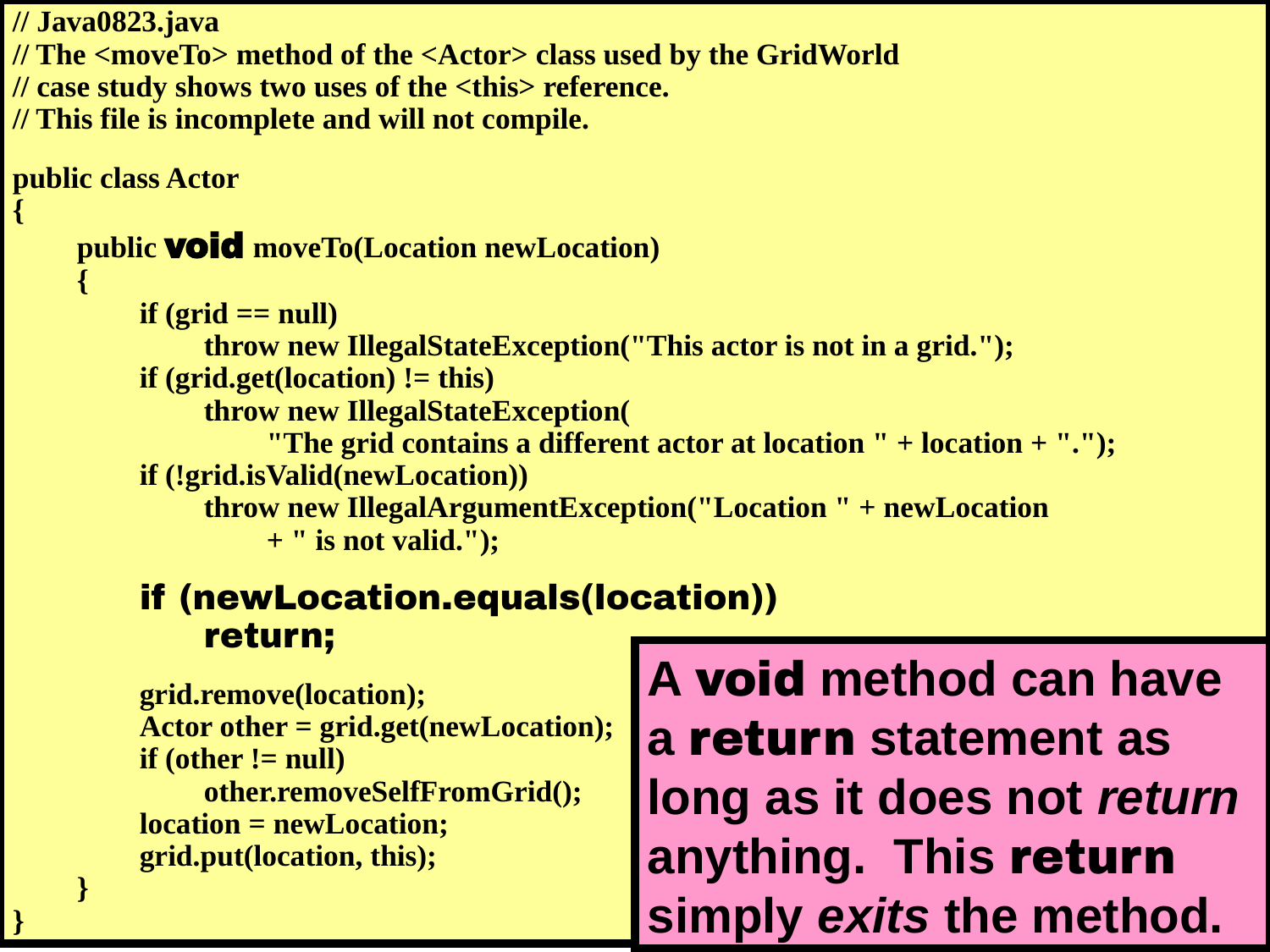

// Java0823.java
// The <moveTo> method of the <Actor> class used by the GridWorld
// case study shows two uses of the <this> reference.
// This file is incomplete and will not compile.

public class Actor
{
    	public void moveTo(Location newLocation)
    	{
  		if (grid == null)
            		throw new IllegalStateException("This actor is not in a grid.");
    		if (grid.get(location) != this)
            		throw new IllegalStateException(
                    		"The grid contains a different actor at location " + location + ".");
   		if (!grid.isValid(newLocation))
     			throw new IllegalArgumentException("Location " + newLocation
                    		+ " is not valid.");

        	if (newLocation.equals(location))
            	return;

        		grid.remove(location);
        		Actor other = grid.get(newLocation);
        		if (other != null)
            		other.removeSelfFromGrid();
        		location = newLocation;
        		grid.put(location, this);
    	}
}
A void method can have a return statement as long as it does not return anything.  This return simply exits the method.